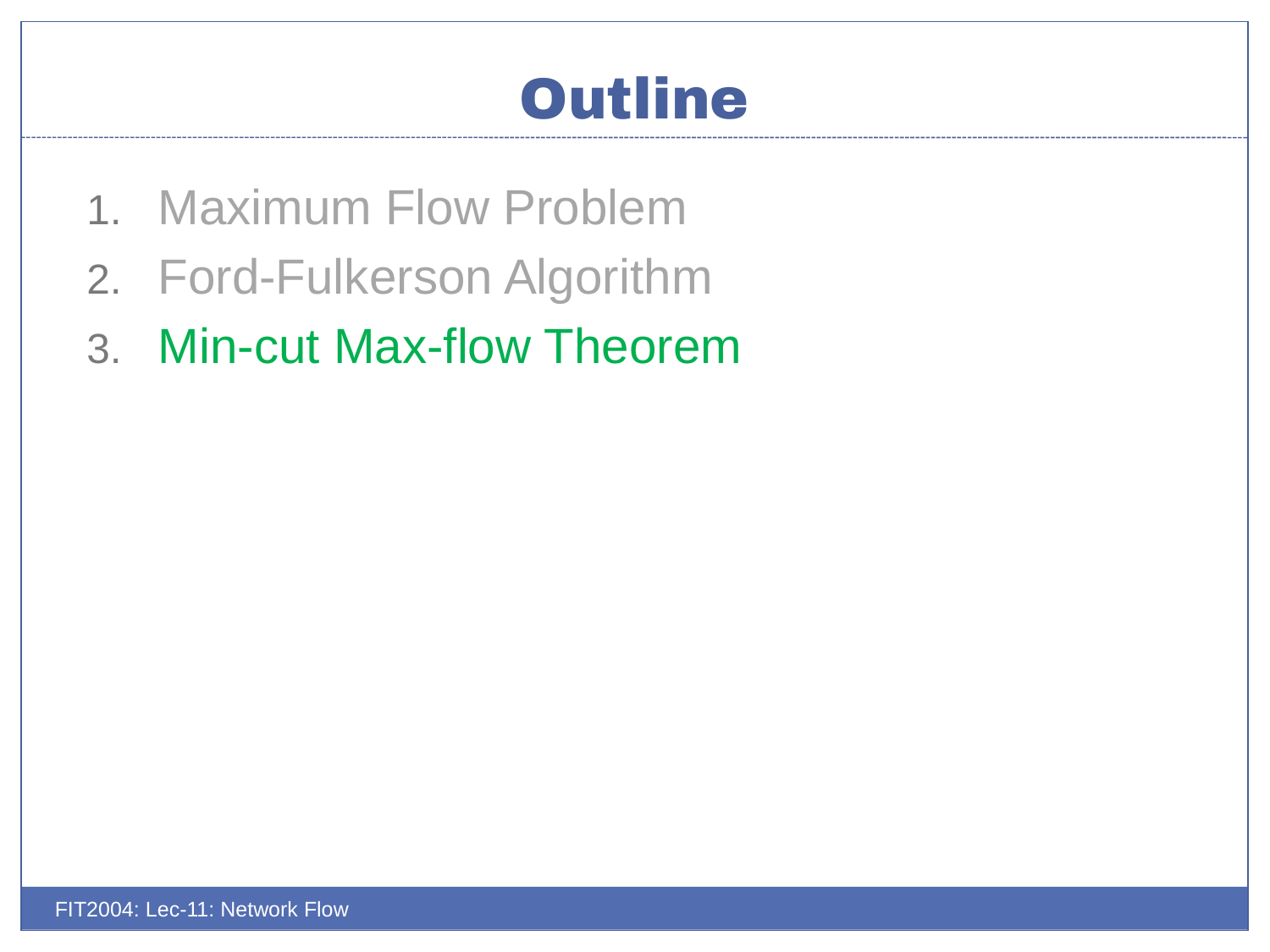

# Outline
Maximum Flow Problem
Ford-Fulkerson Algorithm
Min-cut Max-flow Theorem

FIT2004: Lec-11: Network Flow